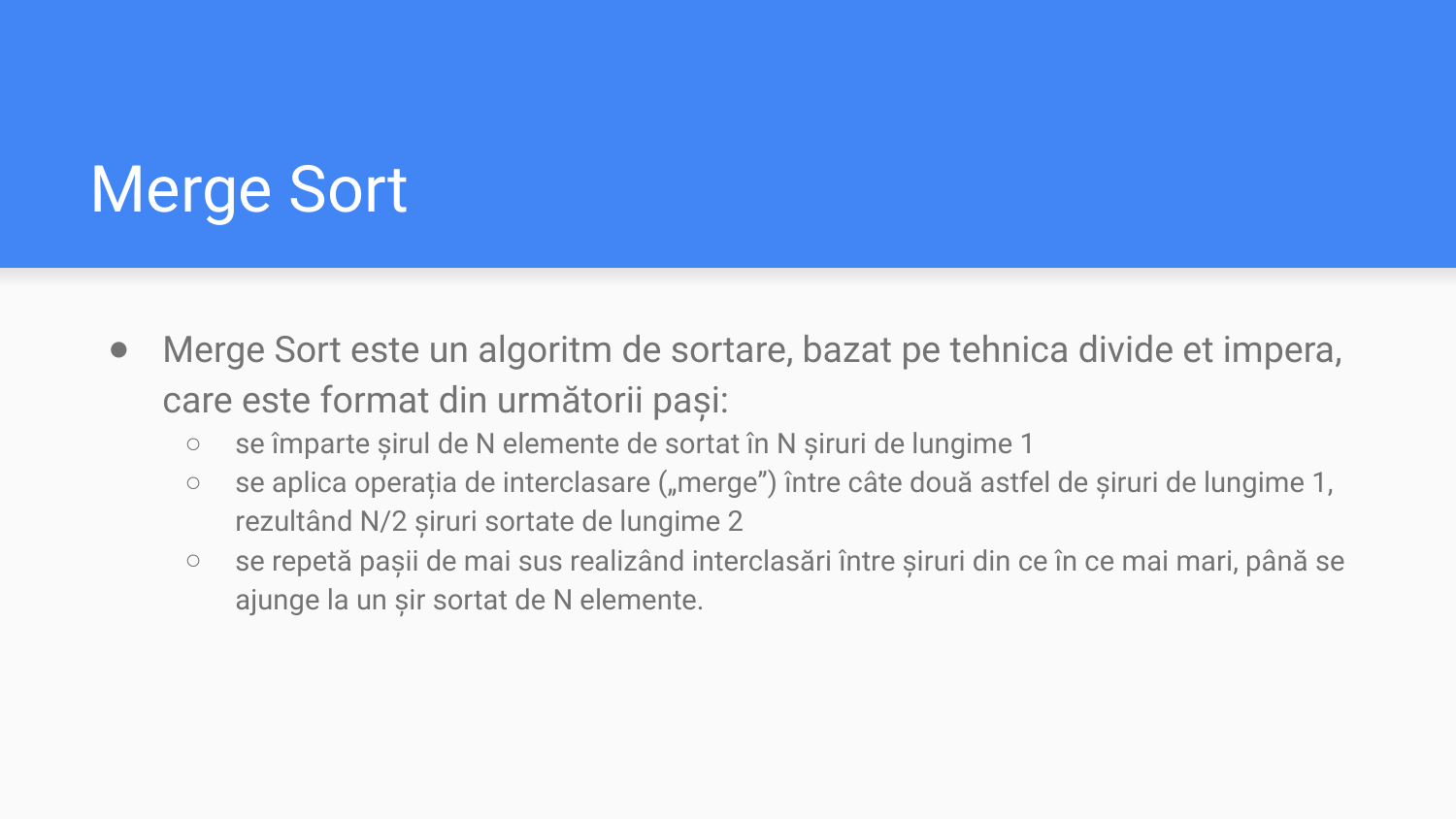

# Merge Sort
Merge Sort este un algoritm de sortare, bazat pe tehnica divide et impera, care este format din următorii pași:
se împarte șirul de N elemente de sortat în N șiruri de lungime 1
se aplica operația de interclasare („merge”) între câte două astfel de șiruri de lungime 1, rezultând N/2 șiruri sortate de lungime 2
se repetă pașii de mai sus realizând interclasări între șiruri din ce în ce mai mari, până se ajunge la un șir sortat de N elemente.